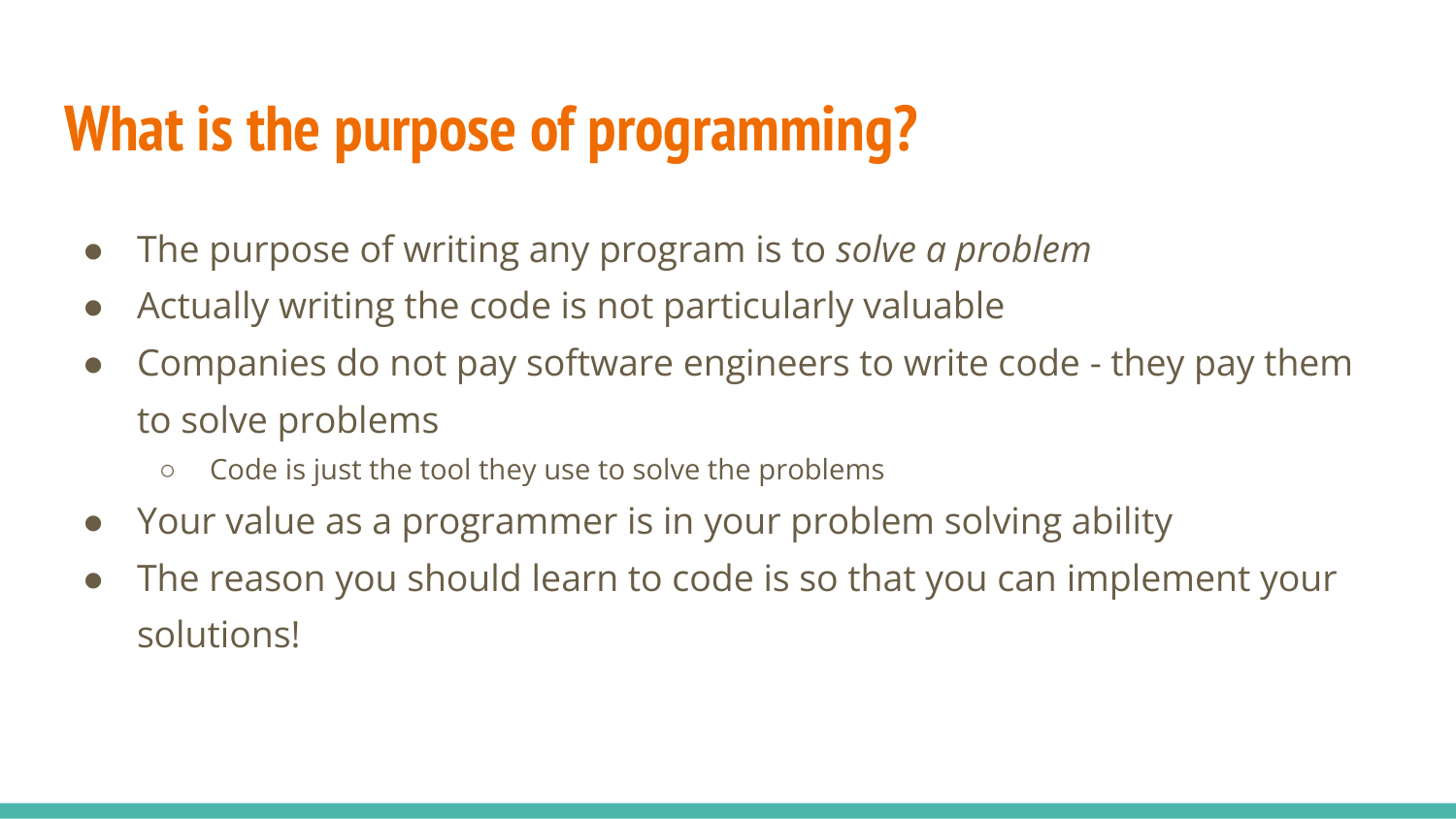

# What is the purpose of programming?
The purpose of writing any program is to solve a problem
Actually writing the code is not particularly valuable
Companies do not pay software engineers to write code - they pay them to solve problems
Code is just the tool they use to solve the problems
Your value as a programmer is in your problem solving ability
The reason you should learn to code is so that you can implement your solutions!